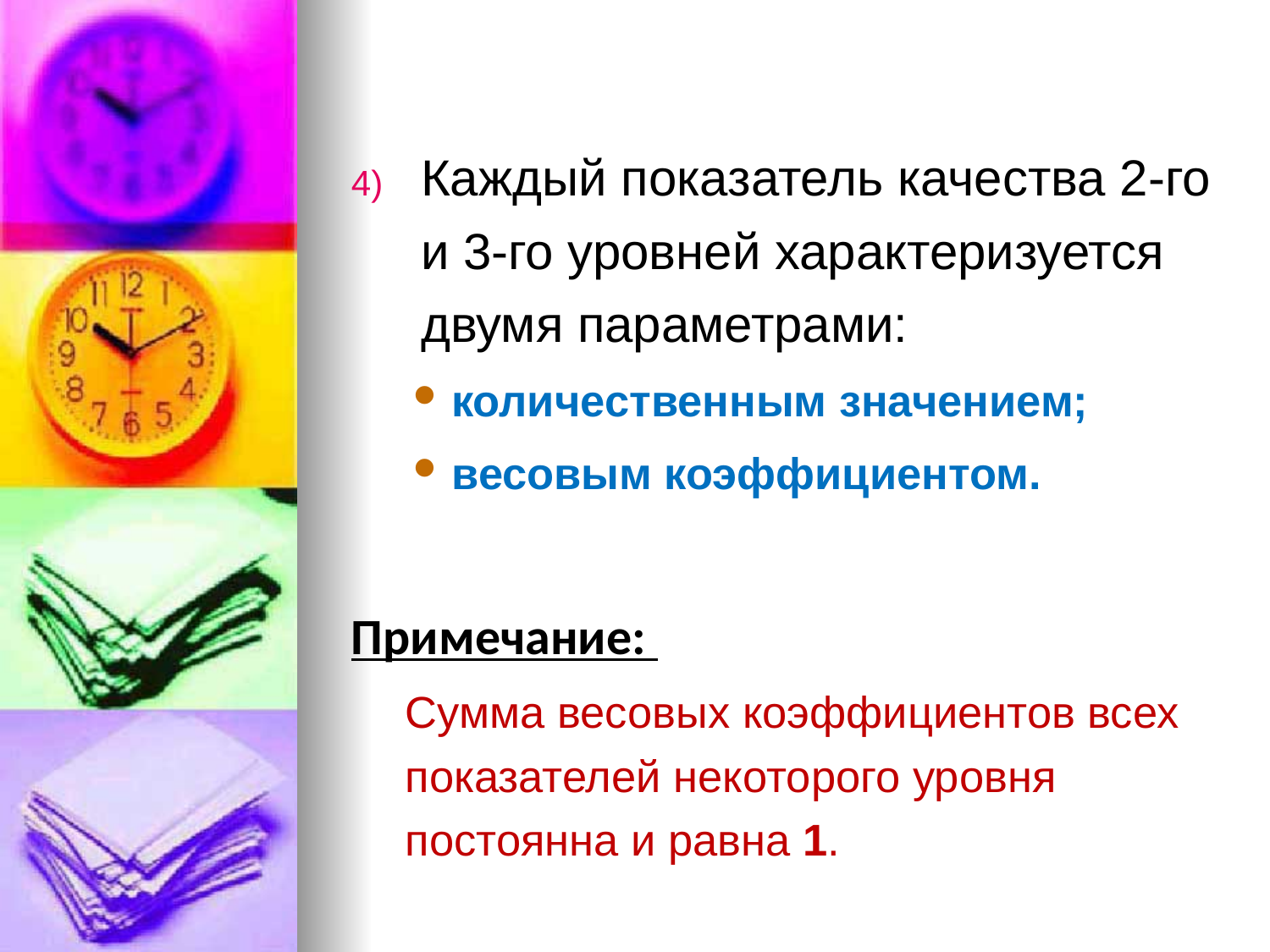

Каждый показатель качества 2-го и 3-го уровней характеризуется двумя параметрами:
количественным значением;
весовым коэффициентом.

Примечание:
Сумма весовых коэффициентов всех показателей некоторого уровня постоянна и равна 1.